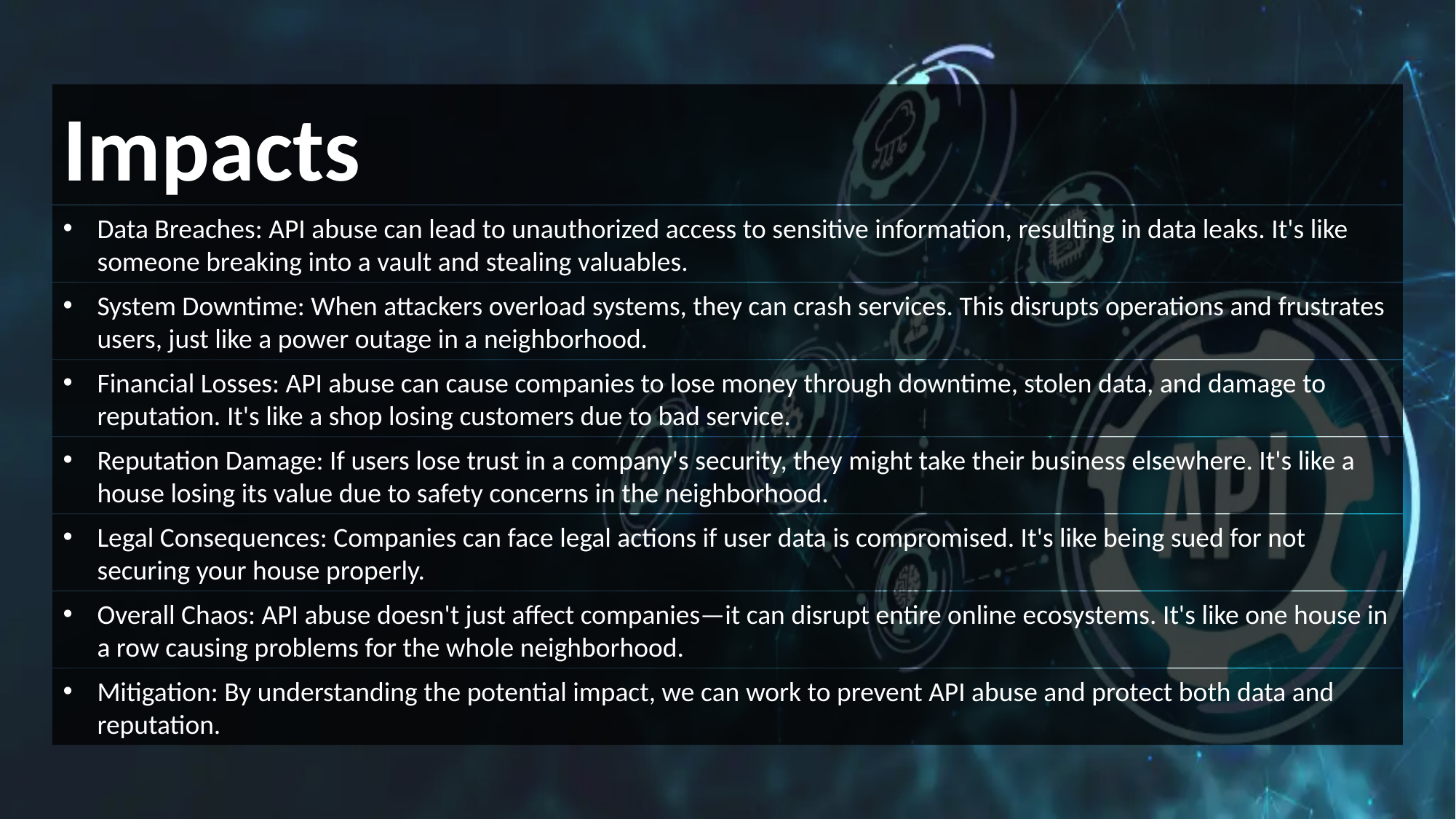

Impacts
Data Breaches: API abuse can lead to unauthorized access to sensitive information, resulting in data leaks. It's like someone breaking into a vault and stealing valuables.
System Downtime: When attackers overload systems, they can crash services. This disrupts operations and frustrates users, just like a power outage in a neighborhood.
Financial Losses: API abuse can cause companies to lose money through downtime, stolen data, and damage to reputation. It's like a shop losing customers due to bad service.
Reputation Damage: If users lose trust in a company's security, they might take their business elsewhere. It's like a house losing its value due to safety concerns in the neighborhood.
Legal Consequences: Companies can face legal actions if user data is compromised. It's like being sued for not securing your house properly.
Overall Chaos: API abuse doesn't just affect companies—it can disrupt entire online ecosystems. It's like one house in a row causing problems for the whole neighborhood.
Mitigation: By understanding the potential impact, we can work to prevent API abuse and protect both data and reputation.